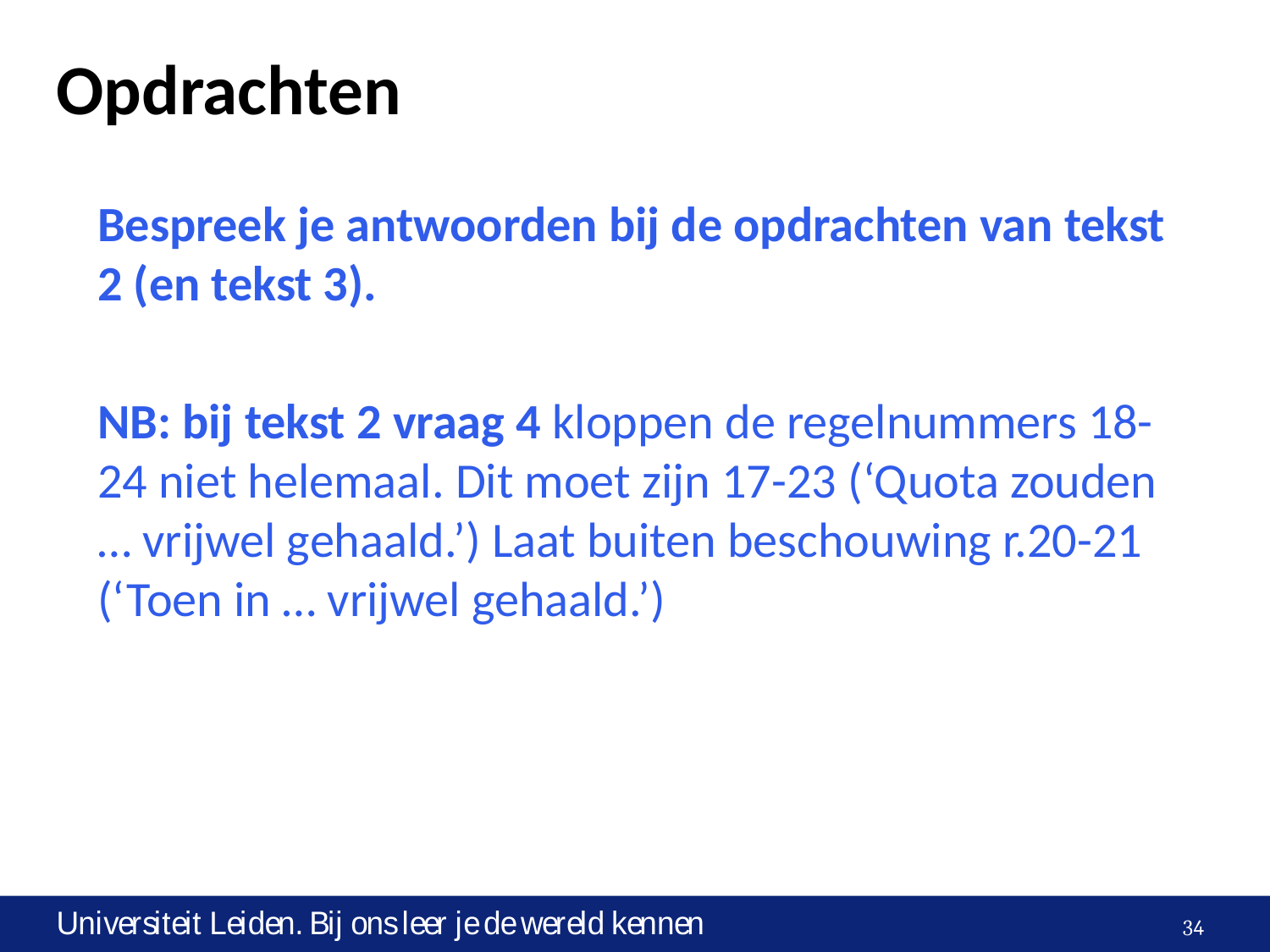

# Opdrachten
Bespreek je antwoorden bij de opdrachten van tekst 2 (en tekst 3).

NB: bij tekst 2 vraag 4 kloppen de regelnummers 18-24 niet helemaal. Dit moet zijn 17-23 (‘Quota zouden … vrijwel gehaald.’) Laat buiten beschouwing r.20-21 (‘Toen in … vrijwel gehaald.’)